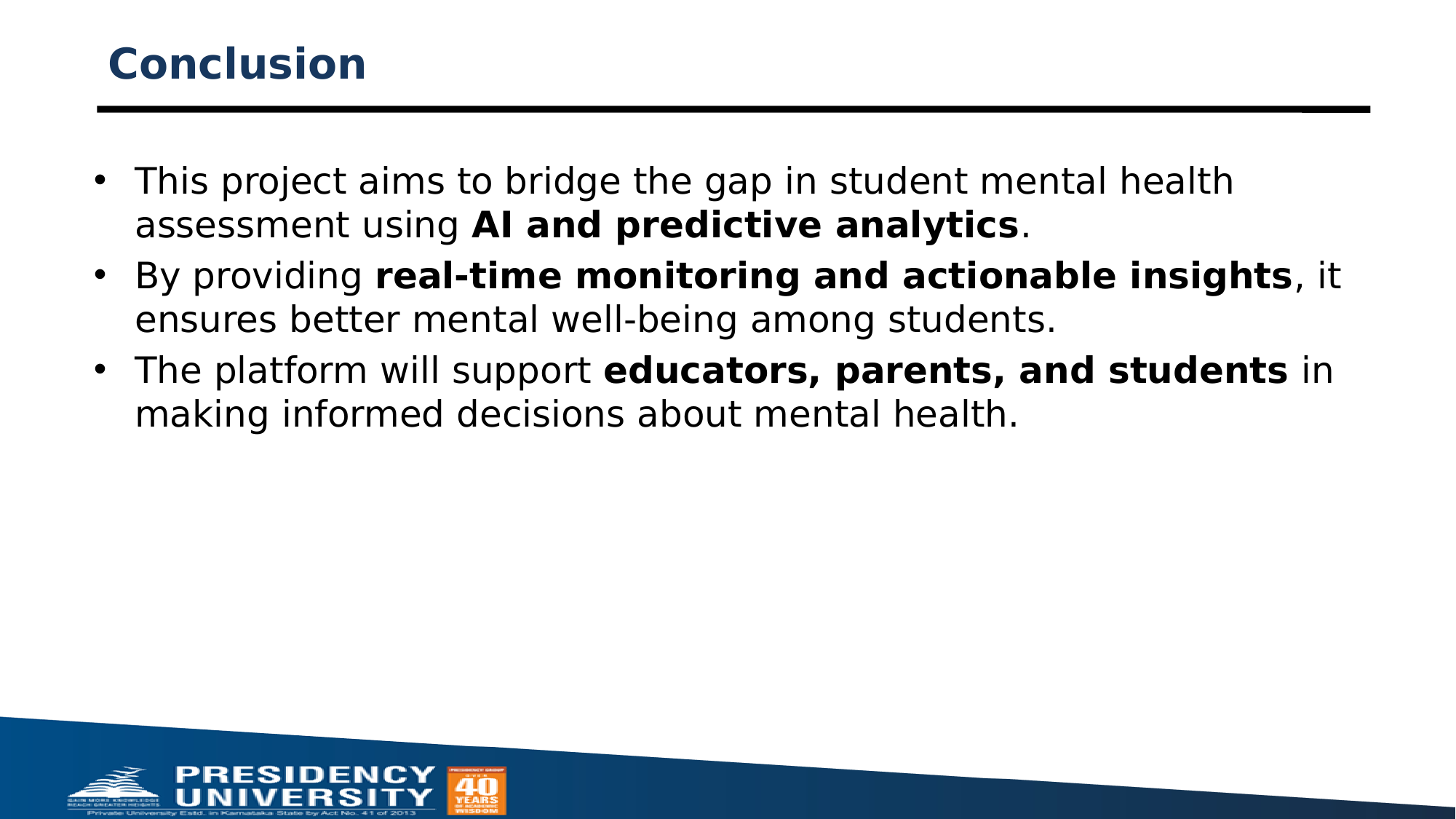

# Conclusion
This project aims to bridge the gap in student mental health assessment using AI and predictive analytics.
By providing real-time monitoring and actionable insights, it ensures better mental well-being among students.
The platform will support educators, parents, and students in making informed decisions about mental health.